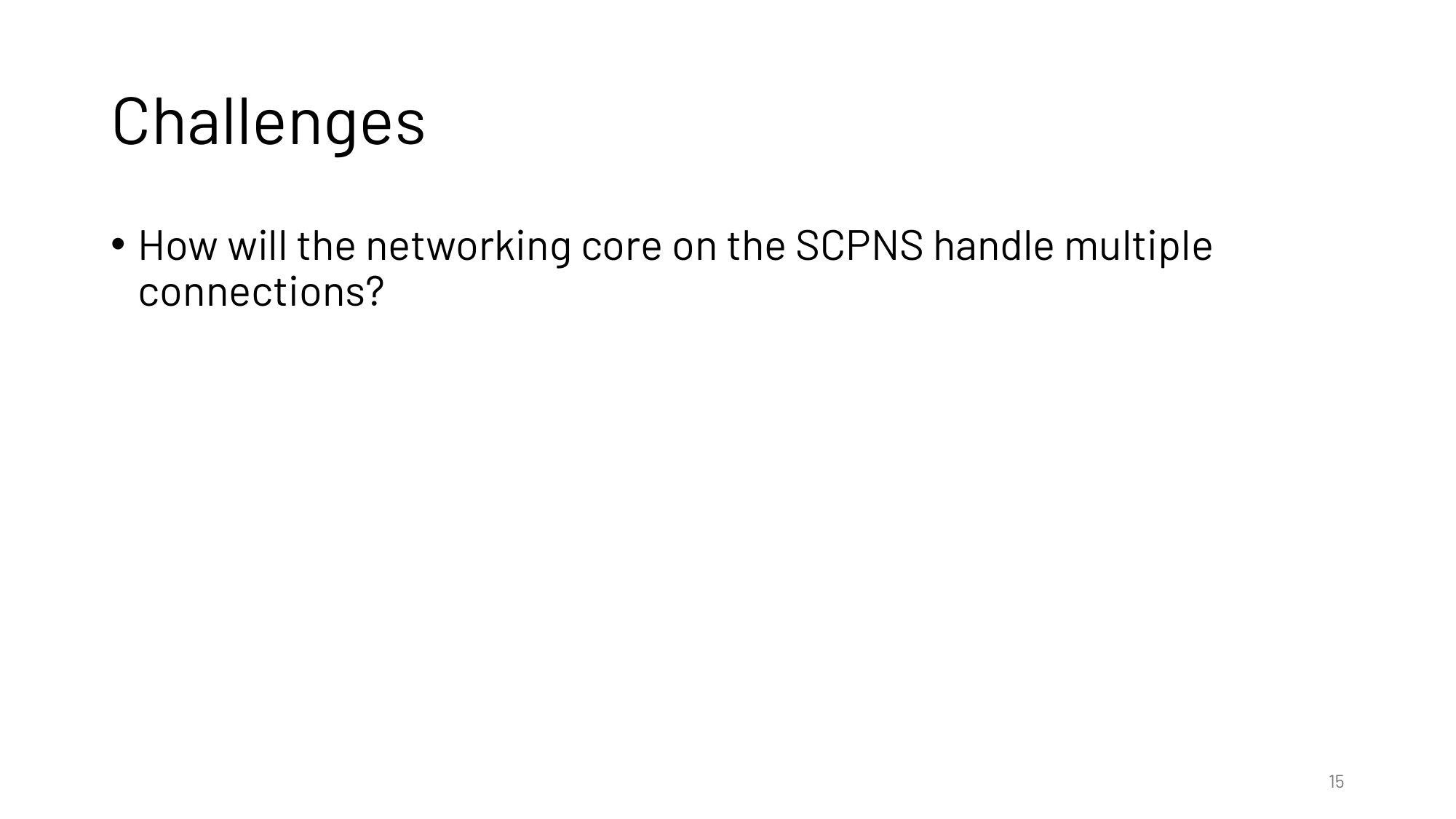

# Challenges
How will the networking core on the SCPNS handle multiple connections?
15